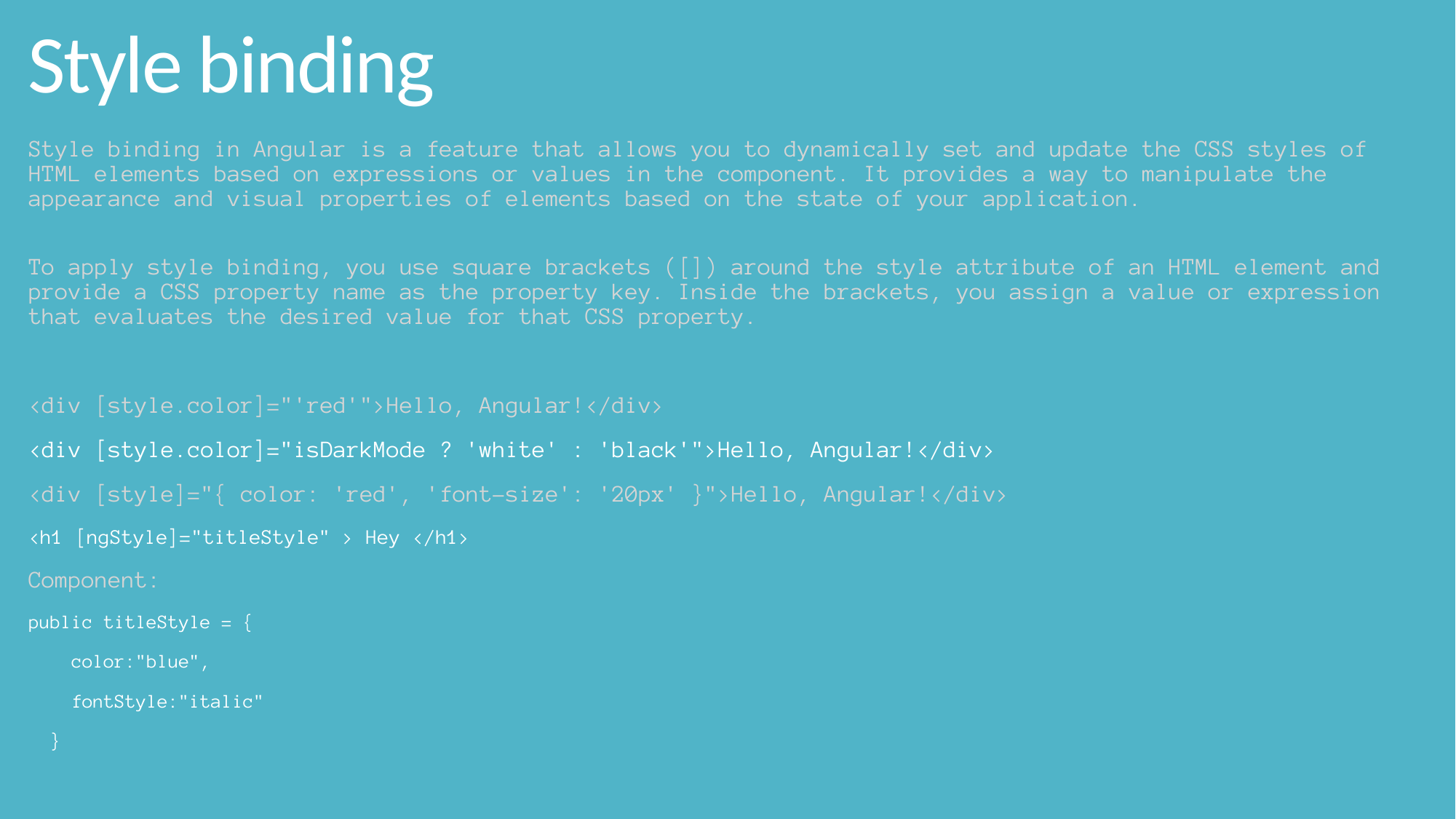

# Style binding
Style binding in Angular is a feature that allows you to dynamically set and update the CSS styles of HTML elements based on expressions or values in the component. It provides a way to manipulate the appearance and visual properties of elements based on the state of your application.
To apply style binding, you use square brackets ([]) around the style attribute of an HTML element and provide a CSS property name as the property key. Inside the brackets, you assign a value or expression that evaluates the desired value for that CSS property.

<div [style.color]="'red'">Hello, Angular!</div>
<div [style.color]="isDarkMode ? 'white' : 'black'">Hello, Angular!</div>
<div [style]="{ color: 'red', 'font-size': '20px' }">Hello, Angular!</div>
<h1 [ngStyle]="titleStyle" > Hey </h1>
Component:
public titleStyle = {
    color:"blue",
    fontStyle:"italic"
  }